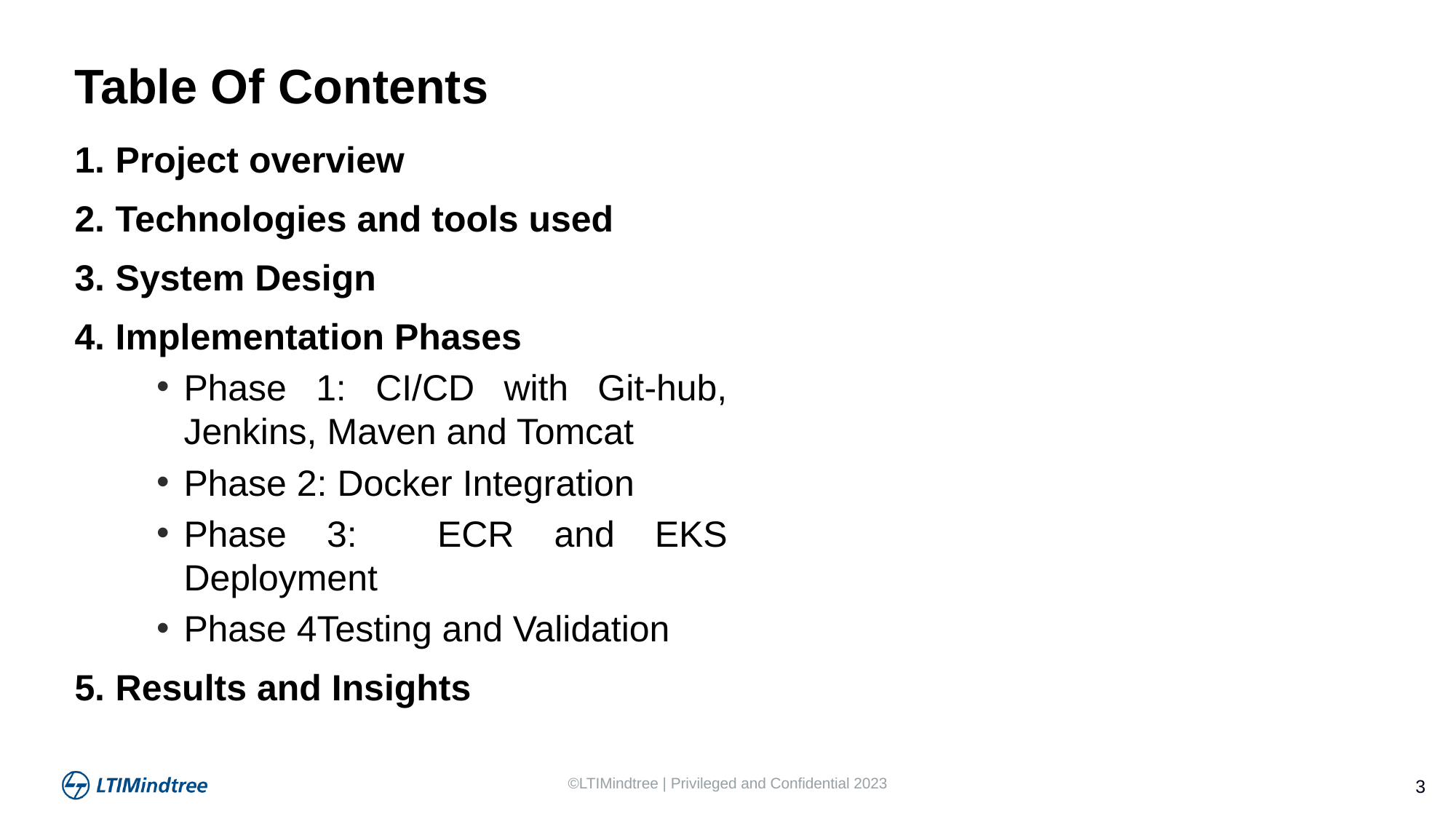

Table Of Contents
Project overview
Technologies and tools used
System Design
Implementation Phases
Phase 1: CI/CD with Git-hub, Jenkins, Maven and Tomcat
Phase 2: Docker Integration
Phase 3:  ECR and EKS Deployment
Phase 4Testing and Validation
Results and Insights